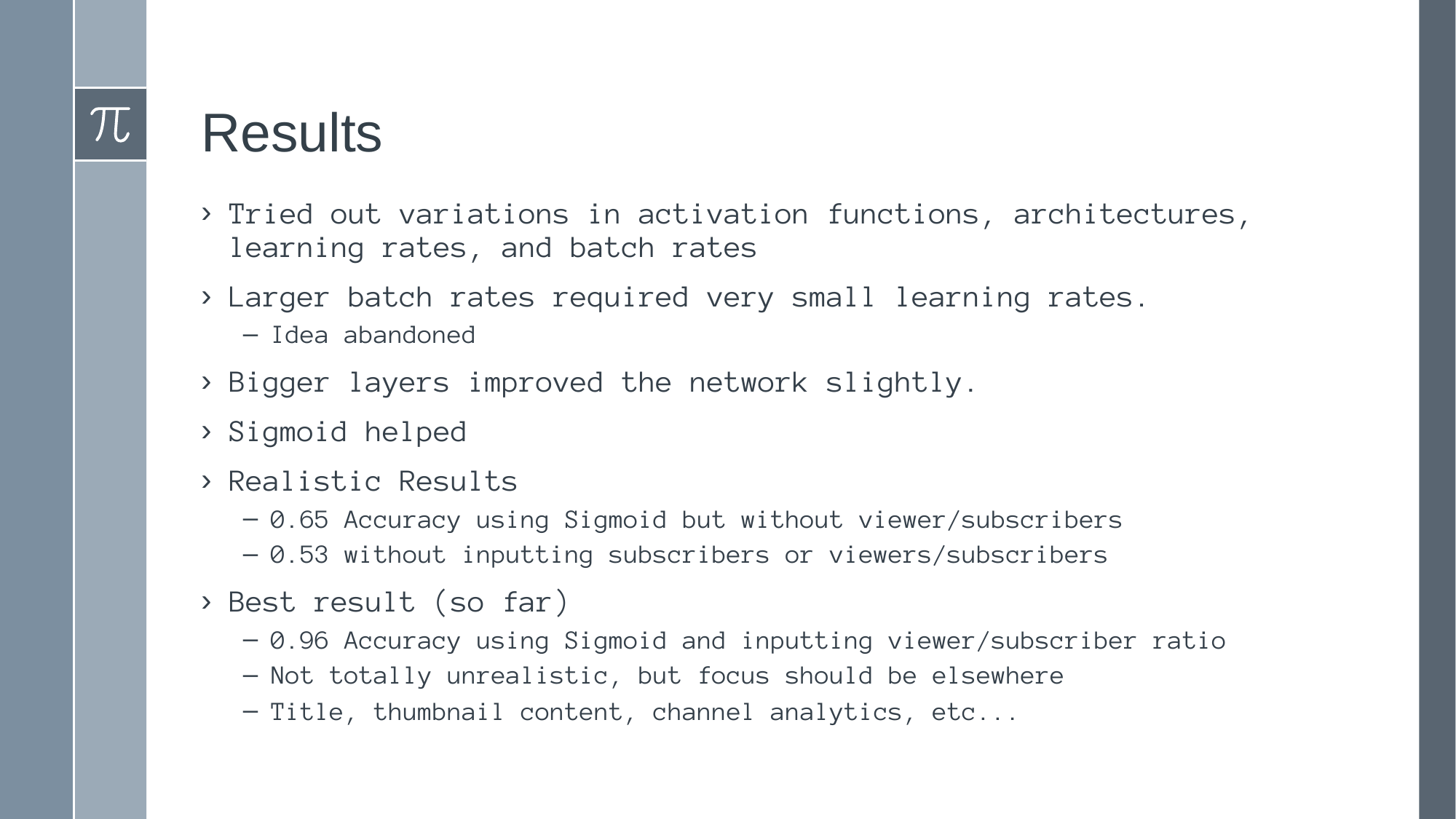

# Results
Tried out variations in activation functions, architectures, learning rates, and batch rates
Larger batch rates required very small learning rates.
Idea abandoned
Bigger layers improved the network slightly.
Sigmoid helped
Realistic Results
0.65 Accuracy using Sigmoid but without viewer/subscribers
0.53 without inputting subscribers or viewers/subscribers
Best result (so far)
0.96 Accuracy using Sigmoid and inputting viewer/subscriber ratio
Not totally unrealistic, but focus should be elsewhere
Title, thumbnail content, channel analytics, etc...